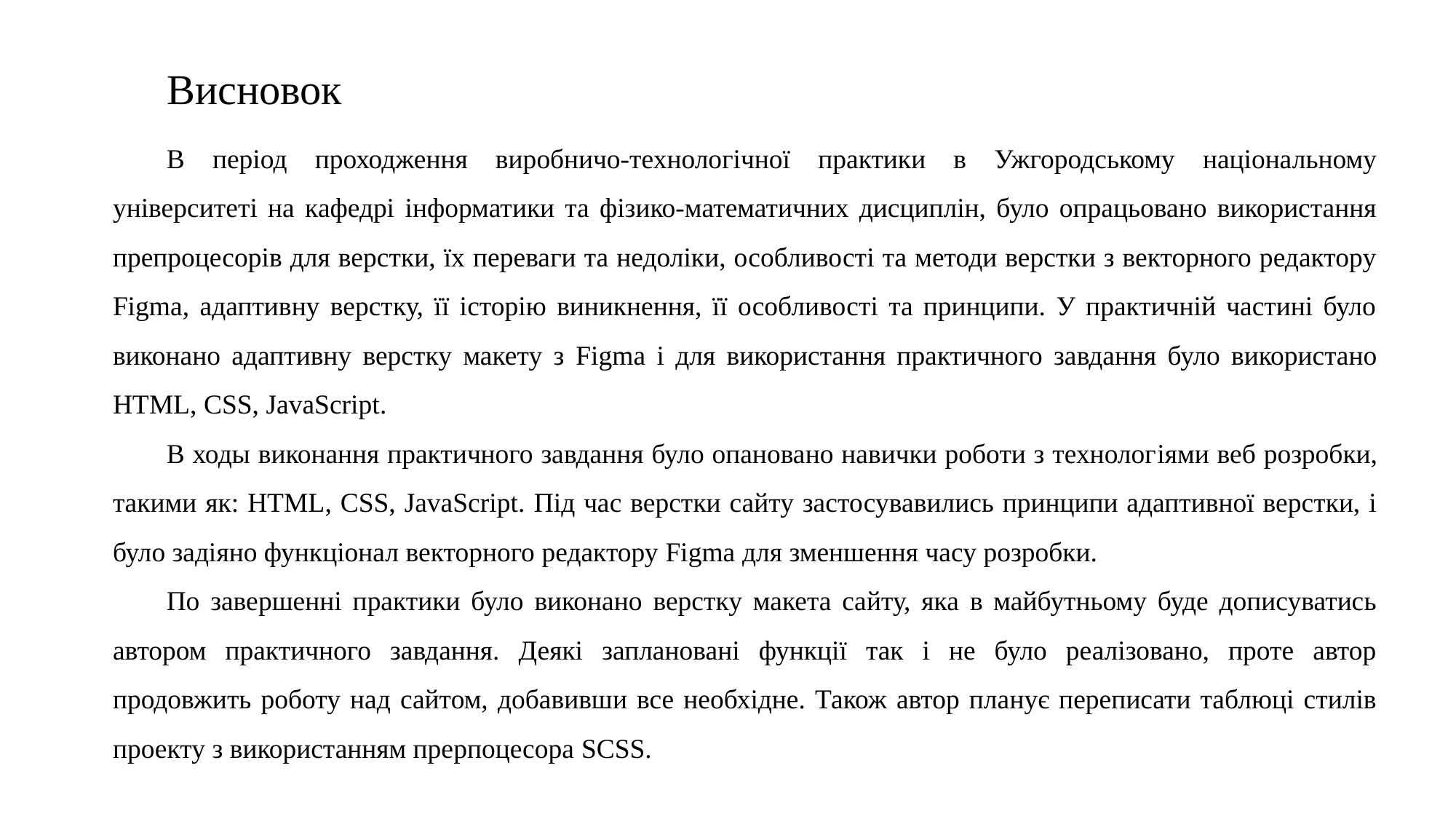

Висновок
В період проходження виробничо-технологічної практики в Ужгородському національному університеті на кафедрі інформатики та фізико-математичних дисциплін, було опрацьовано використання препроцесорів для верстки, їх переваги та недоліки, особливості та методи верстки з векторного редактору Figma, адаптивну верстку, її історію виникнення, її особливості та принципи. У практичній частині було виконано адаптивну верстку макету з Figma і для використання практичного завдання було використано HTML, CSS, JavaScript.
В ходы виконання практичного завдання було опановано навички роботи з технологіями веб розробки, такими як: HTML, CSS, JavaScript. Під час верстки сайту застосувавились принципи адаптивної верстки, і було задіяно функціонал векторного редактору Figma для зменшення часу розробки.
По завершенні практики було виконано верстку макета сайту, яка в майбутньому буде дописуватись автором практичного завдання. Деякі заплановані функції так і не було реалізовано, проте автор продовжить роботу над сайтом, добавивши все необхідне. Також автор планує переписати таблюці стилів проекту з використанням прерпоцесора SCSS.